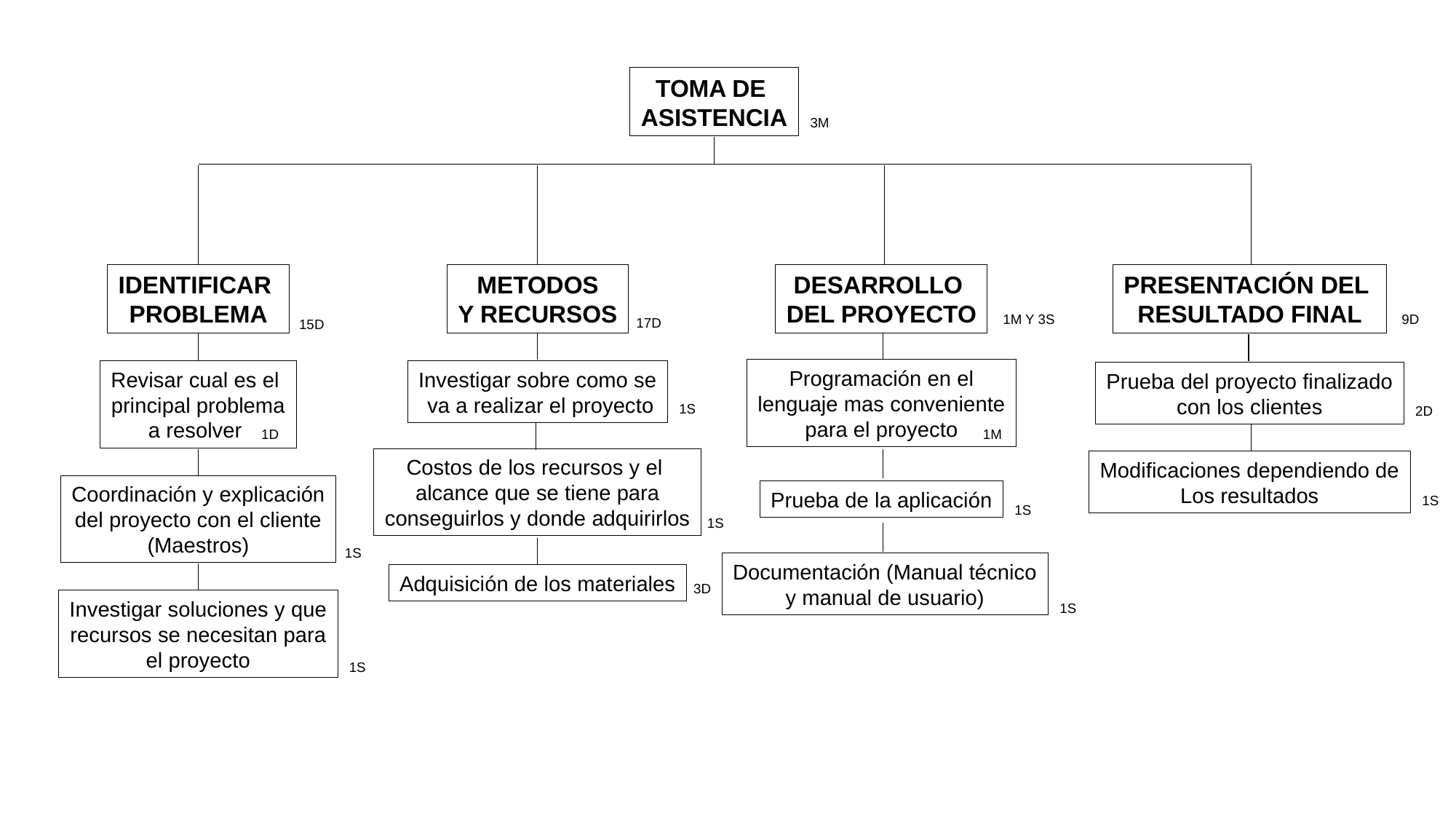

TOMA DE
ASISTENCIA
3M
METODOS
Y RECURSOS
PRESENTACIÓN DEL
RESULTADO FINAL
IDENTIFICAR
PROBLEMA
DESARROLLO
DEL PROYECTO
9D
1M Y 3S
17D
15D
Programación en el
lenguaje mas conveniente
para el proyecto
Revisar cual es el
principal problema
a resolver
Investigar sobre como se
 va a realizar el proyecto
Prueba del proyecto finalizado
con los clientes
1S
2D
1D
1M
Costos de los recursos y el
alcance que se tiene para
conseguirlos y donde adquirirlos
Modificaciones dependiendo de
Los resultados
Coordinación y explicación
del proyecto con el cliente
(Maestros)
Prueba de la aplicación
1S
1S
1S
1S
Documentación (Manual técnico
y manual de usuario)
Adquisición de los materiales
3D
Investigar soluciones y que
recursos se necesitan para
el proyecto
1S
1S